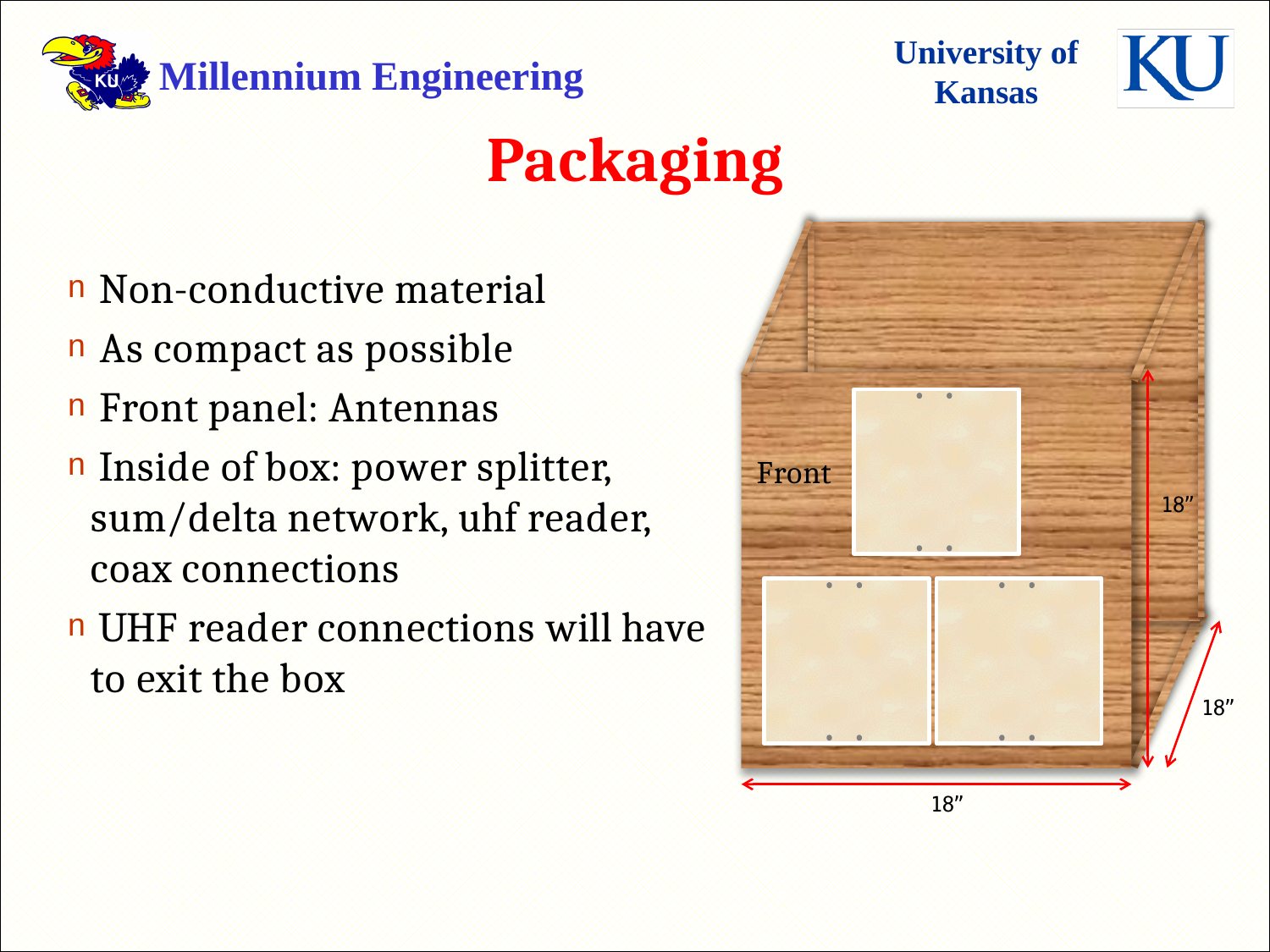

# Packaging

18”

18”

 Front

 Non-conductive material
 As compact as possible
 Front panel: Antennas
 Inside of box: power splitter, sum/delta network, uhf reader, coax connections
 UHF reader connections will have to exit the box

18”